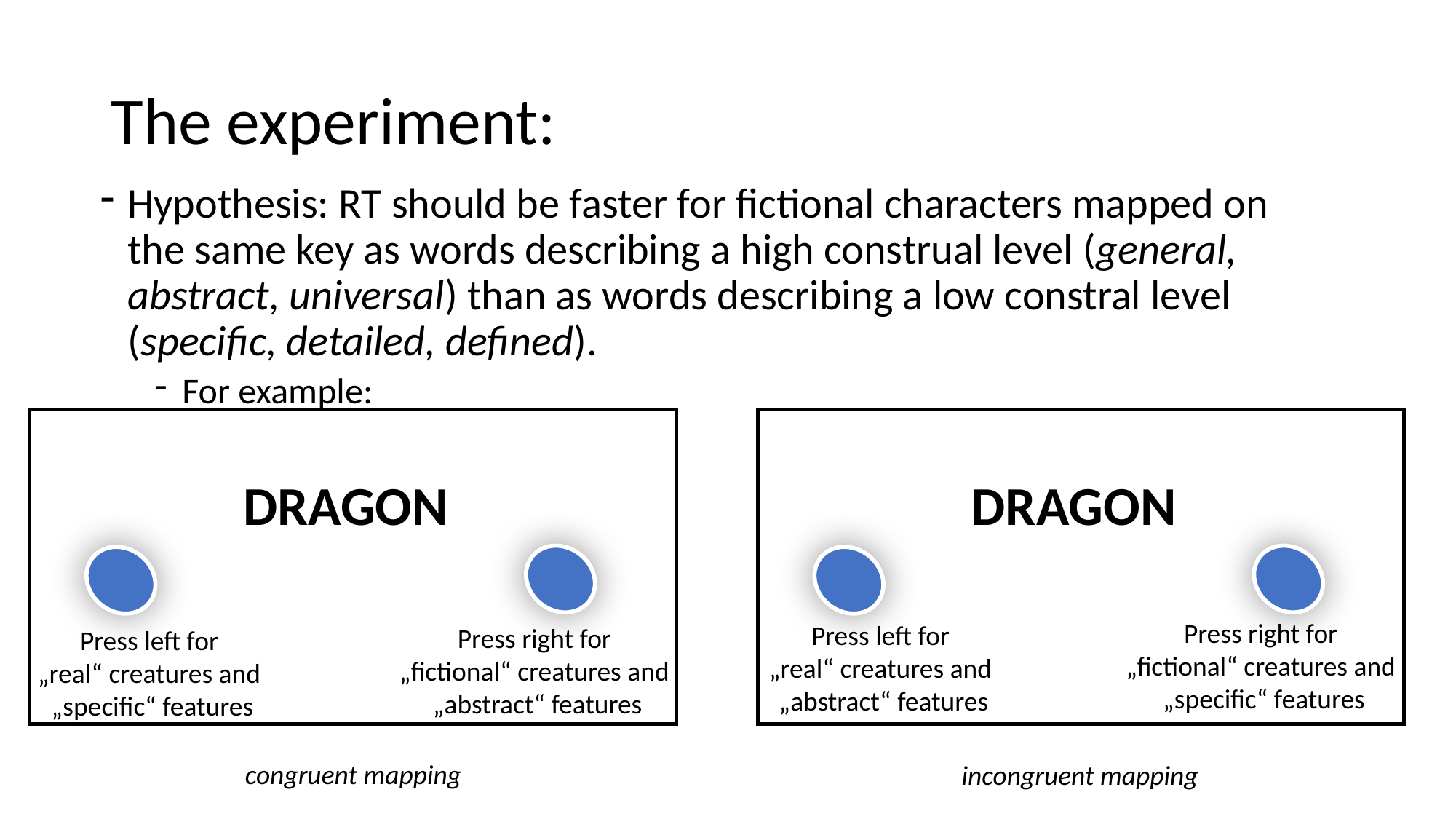

# The experiment:
Hypothesis: RT should be faster for fictional characters mapped on the same key as words describing a high construal level (general, abstract, universal) than as words describing a low constral level (specific, detailed, defined).
For example:

DRAGON
DRAGON

Press right for
„fictional“ creatures and
„specific“ features
Press left for
„real“ creatures and
„abstract“ features
Press right for
„fictional“ creatures and
„abstract“ features
Press left for
„real“ creatures and
„specific“ features
congruent mapping
incongruent mapping